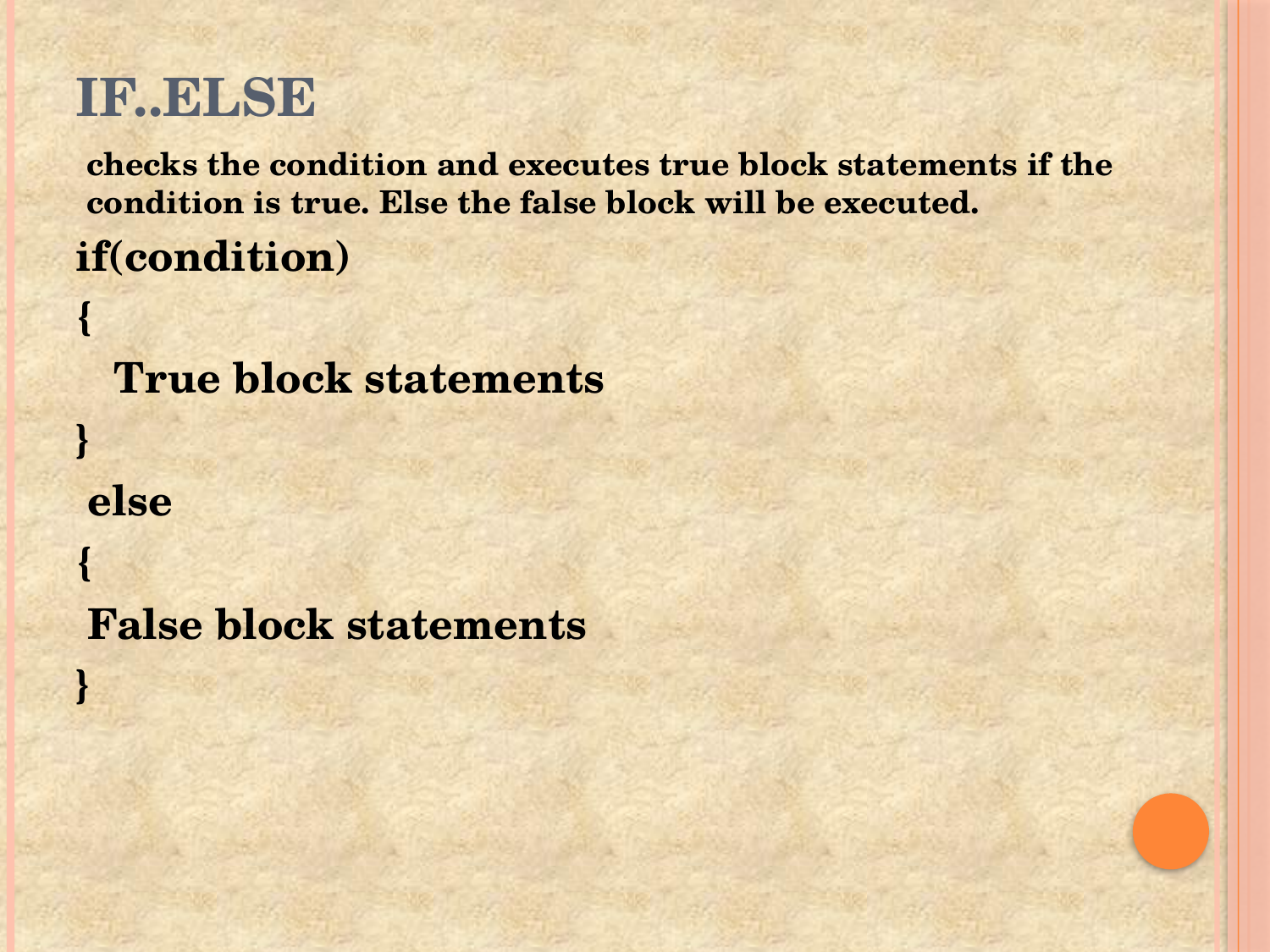

# If..else
checks the condition and executes true block statements if the condition is true. Else the false block will be executed.
if(condition)
{
	True block statements
}
 else
{
 False block statements
}